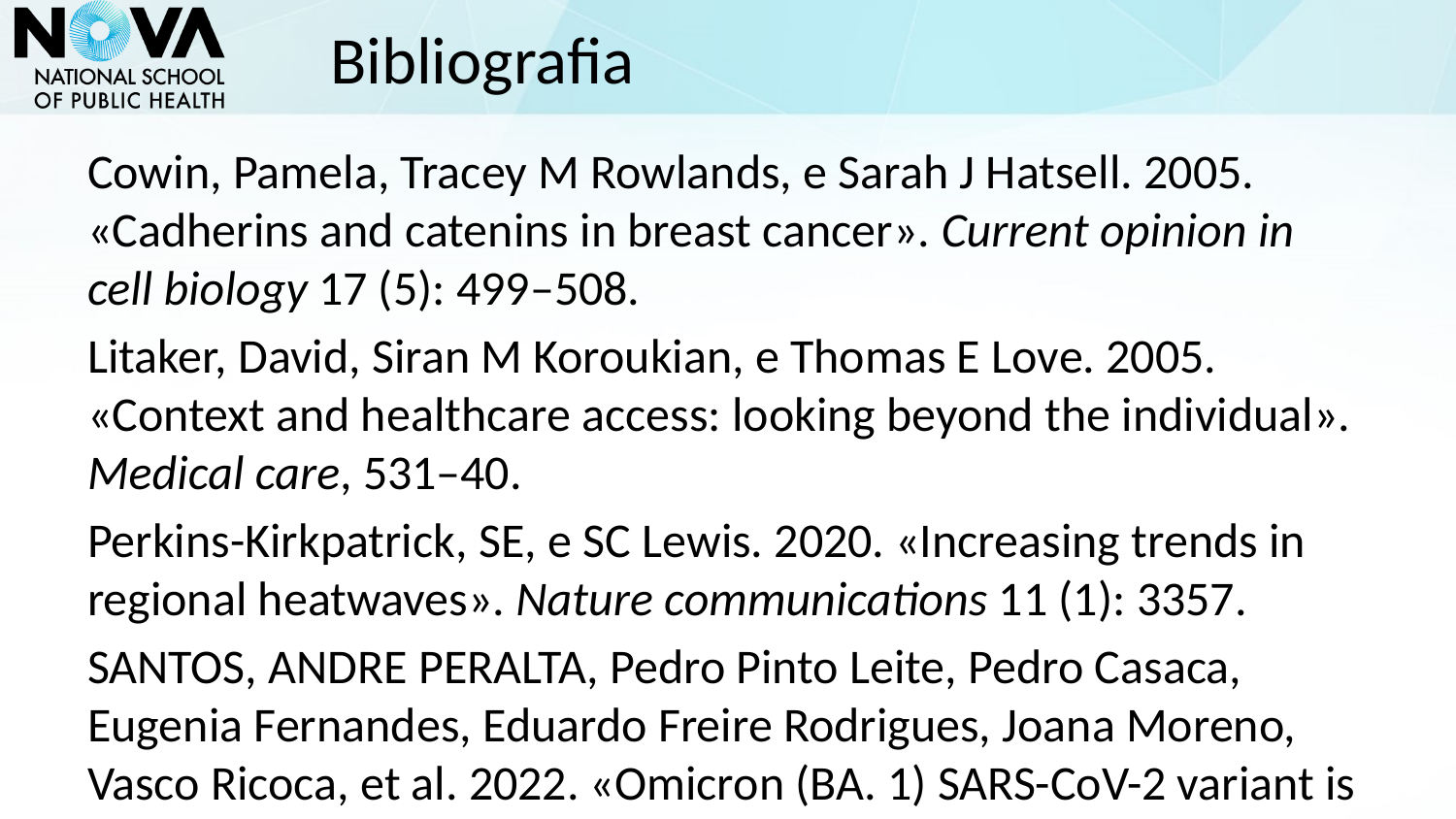

# Bibliografia
Cowin, Pamela, Tracey M Rowlands, e Sarah J Hatsell. 2005. «Cadherins and catenins in breast cancer». Current opinion in cell biology 17 (5): 499–508.
Litaker, David, Siran M Koroukian, e Thomas E Love. 2005. «Context and healthcare access: looking beyond the individual». Medical care, 531–40.
Perkins-Kirkpatrick, SE, e SC Lewis. 2020. «Increasing trends in regional heatwaves». Nature communications 11 (1): 3357.
SANTOS, ANDRE PERALTA, Pedro Pinto Leite, Pedro Casaca, Eugenia Fernandes, Eduardo Freire Rodrigues, Joana Moreno, Vasco Ricoca, et al. 2022. «Omicron (BA. 1) SARS-CoV-2 variant is associated with reduced risk of hospitalization and length of stay compared with Delta (B. 1.617. 2)». medRxiv.
Sharma, Ganesh N, Rahul Dave, Jyotsana Sanadya, Piush Sharma, KK3255438 Sharma, et al. 2010. «Various types and management of breast cancer: an overview». Journal of advanced pharmaceutical technology & research 1 (2): 109.
Strabelli, Tânia Mara Varejão, e David Everson Uip. 2020. «COVID-19 e o Coração». Arquivos Brasileiros de Cardiologia. SciELO Brasil.